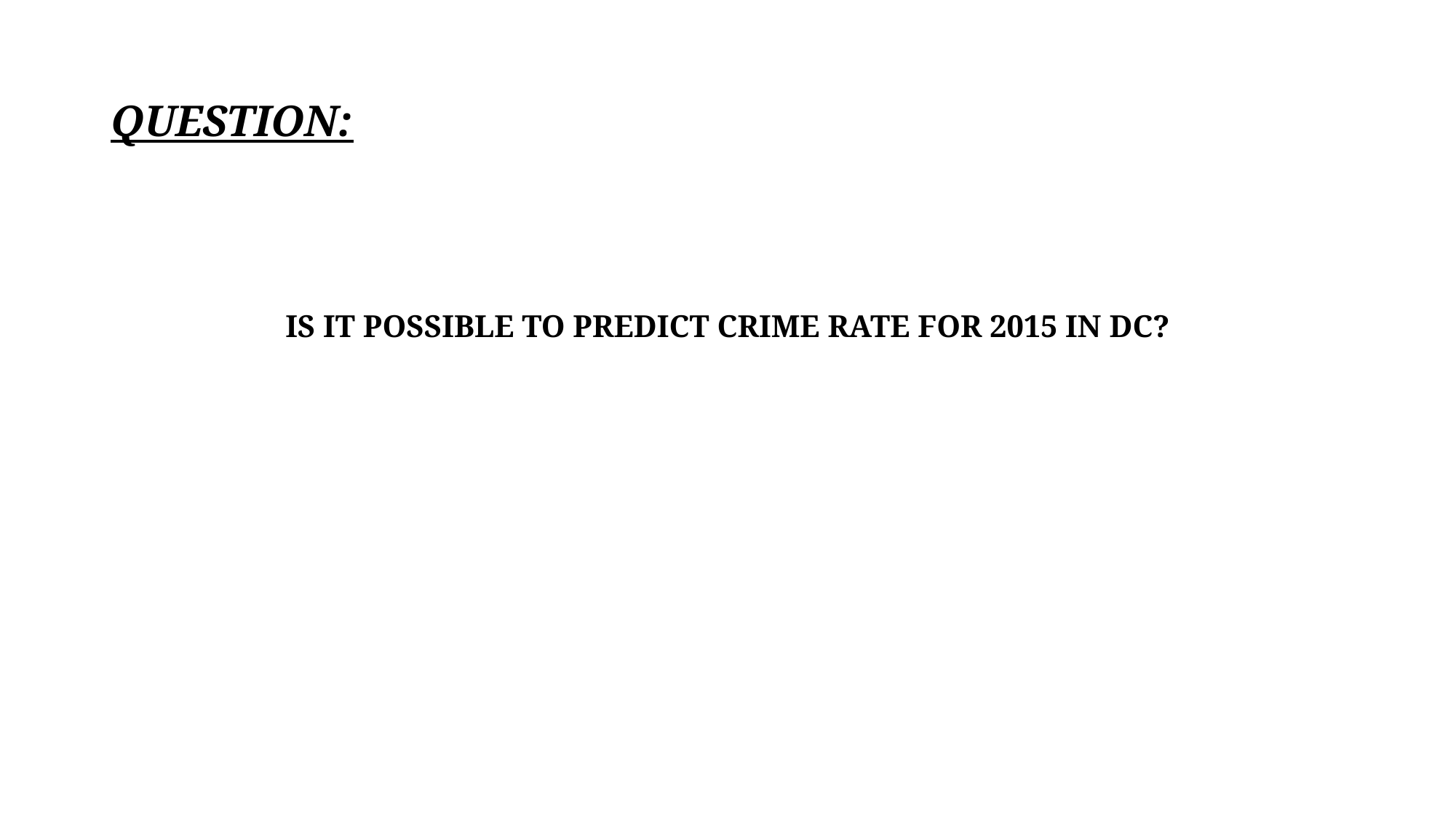

# QUESTION:
IS IT POSSIBLE TO PREDICT CRIME RATE FOR 2015 IN DC?